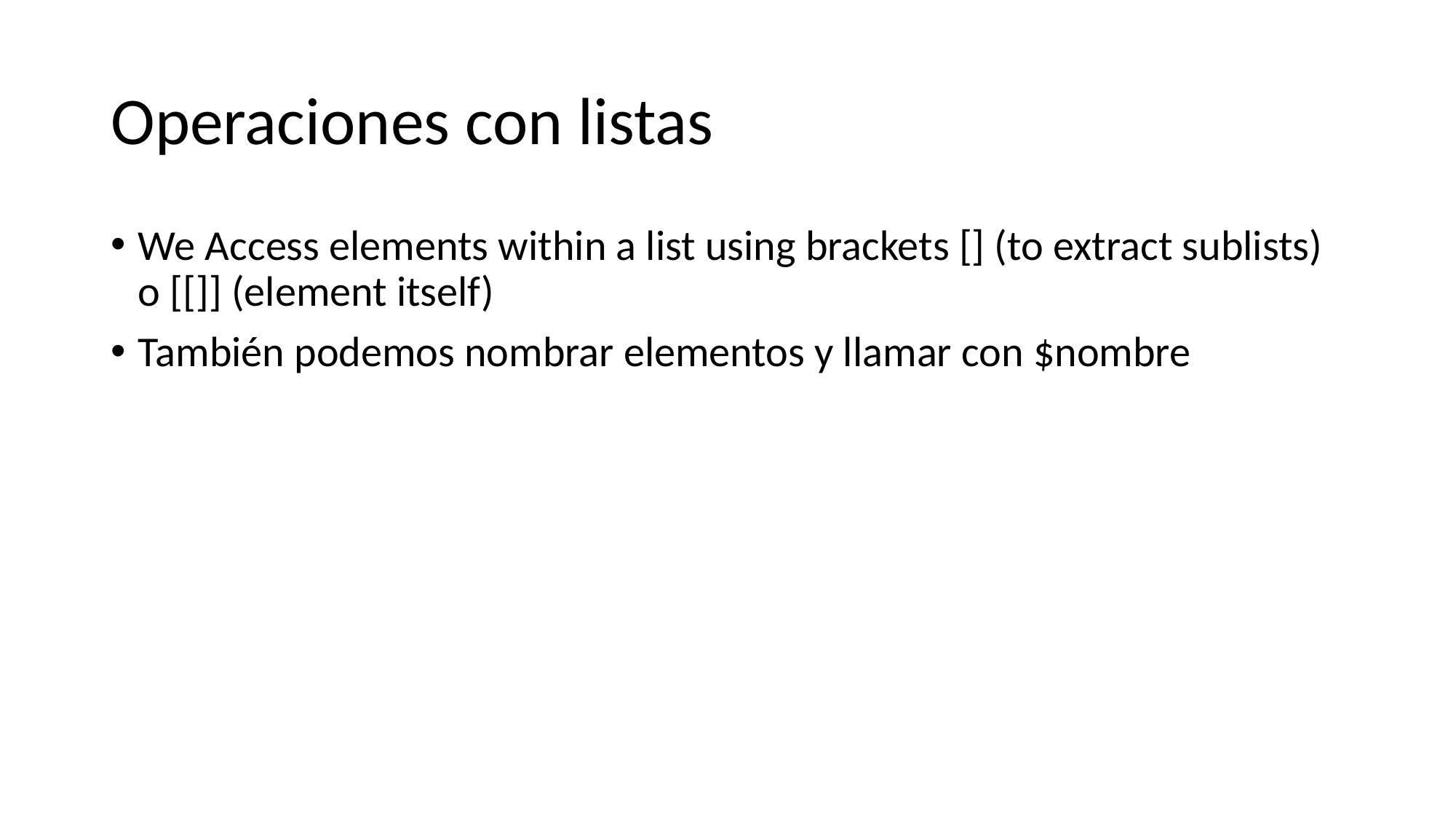

# Operaciones con listas
We Access elements within a list using brackets [] (to extract sublists) o [[]] (element itself)
También podemos nombrar elementos y llamar con $nombre